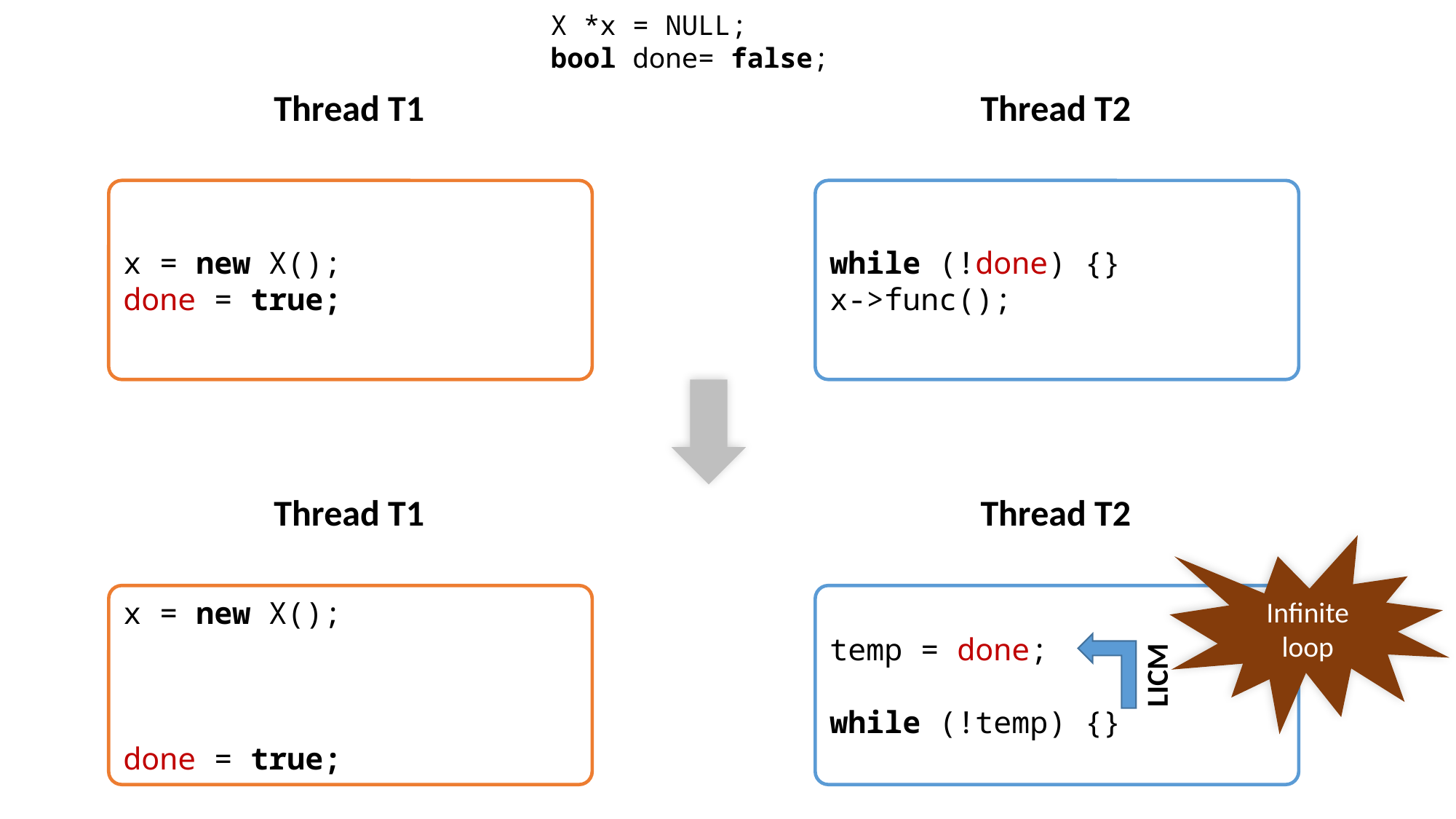

X *x = NULL;
bool done= false;
    Thread T1
x = new X();
done = true;
    Thread T2

while (!done) {}
x->func();

    Thread T1
x = new X();

done = true;
    Thread T2

temp = done;

while (!temp) {}

Infinite loop
LICM